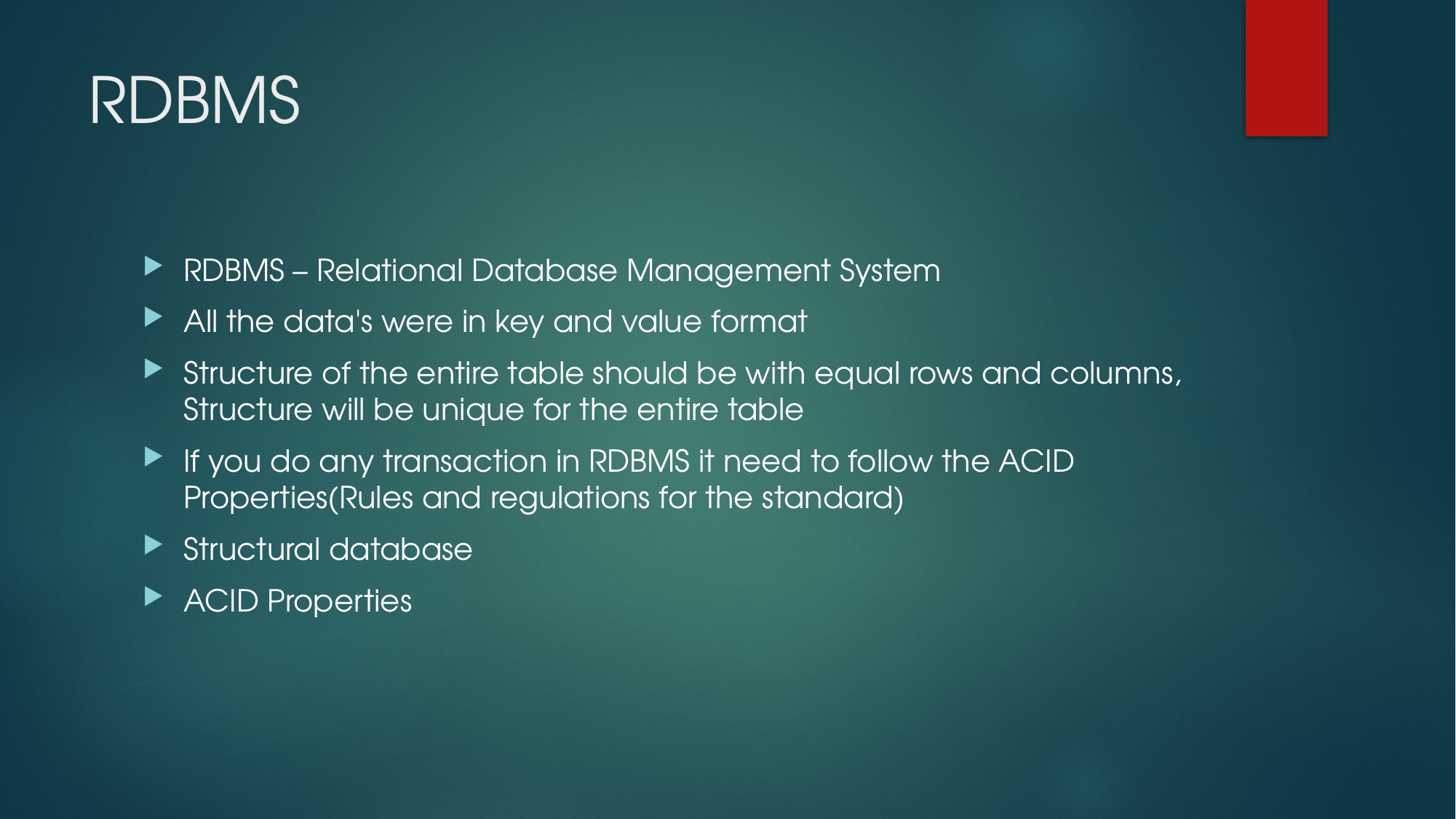

# RDBMS
RDBMS – Relational Database Management System
All the data's were in key and value format
Structure of the entire table should be with equal rows and columns, Structure will be unique for the entire table
If you do any transaction in RDBMS it need to follow the ACID Properties(Rules and regulations for the standard)
Structural database
ACID Properties